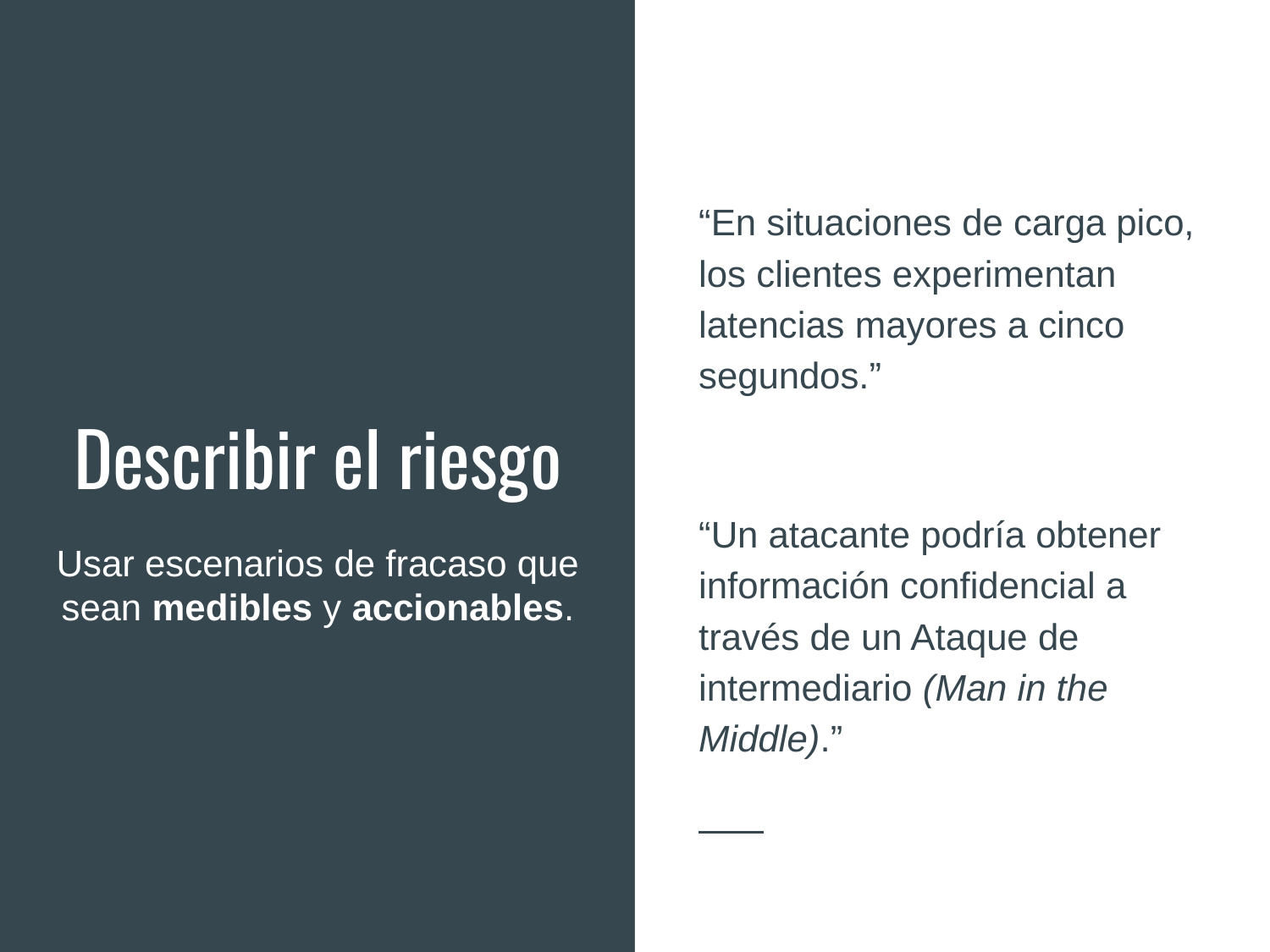

“En situaciones de carga pico, los clientes experimentan latencias mayores a cinco segundos.”

“Un atacante podría obtener información confidencial a través de un Ataque de intermediario (Man in the Middle).”
# Describir el riesgo
Usar escenarios de fracaso que sean medibles y accionables.